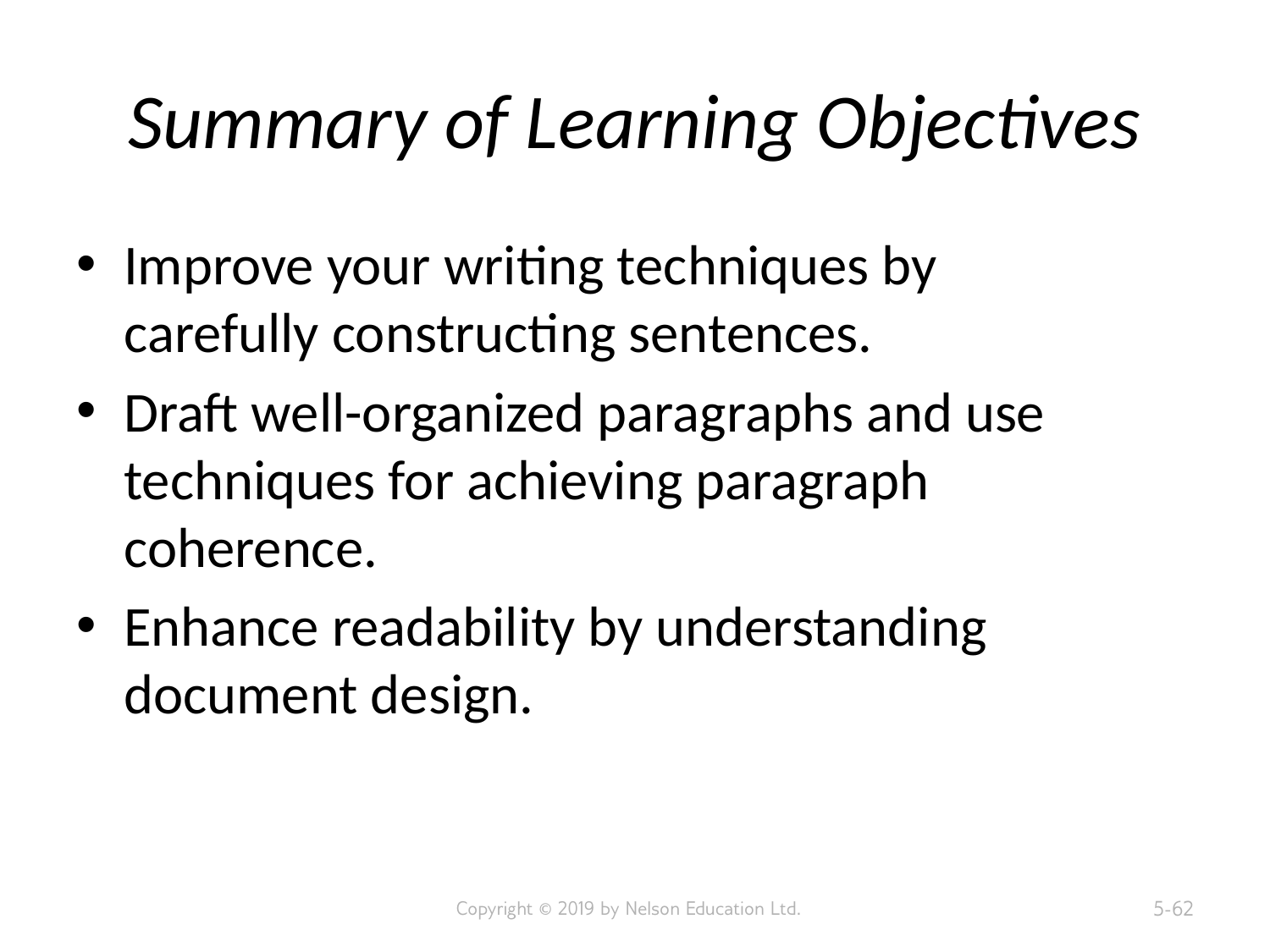

# Summary of Learning Objectives
Improve your writing techniques by carefully constructing sentences.
Draft well-organized paragraphs and use techniques for achieving paragraph coherence.
Enhance readability by understanding document design.

Copyright © 2019 by Nelson Education Ltd.
5-62